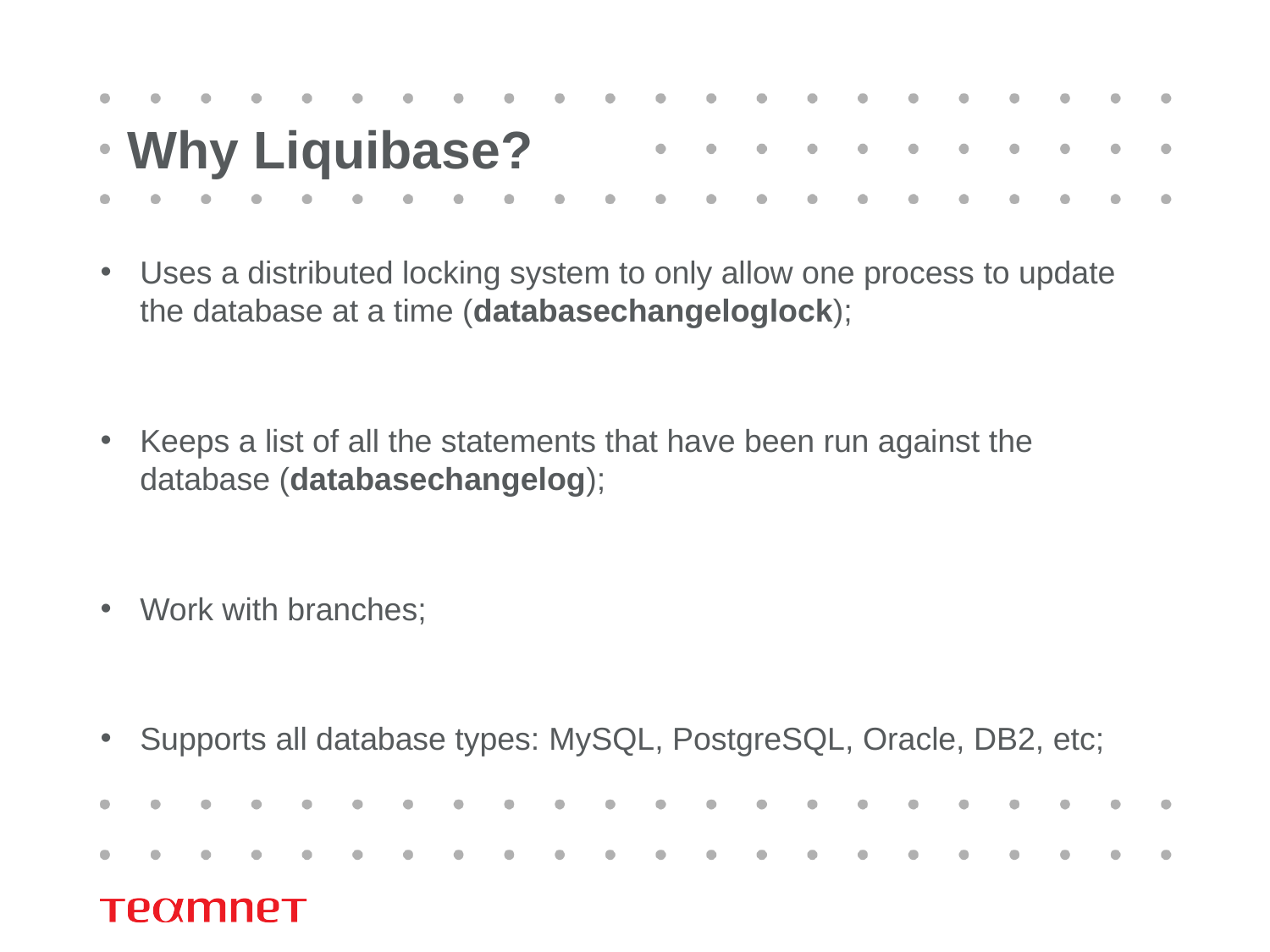

# Why Liquibase?
Uses a distributed locking system to only allow one process to update the database at a time (databasechangeloglock);

Keeps a list of all the statements that have been run against the database (databasechangelog);

Work with branches;

Supports all database types: MySQL, PostgreSQL, Oracle, DB2, etc;